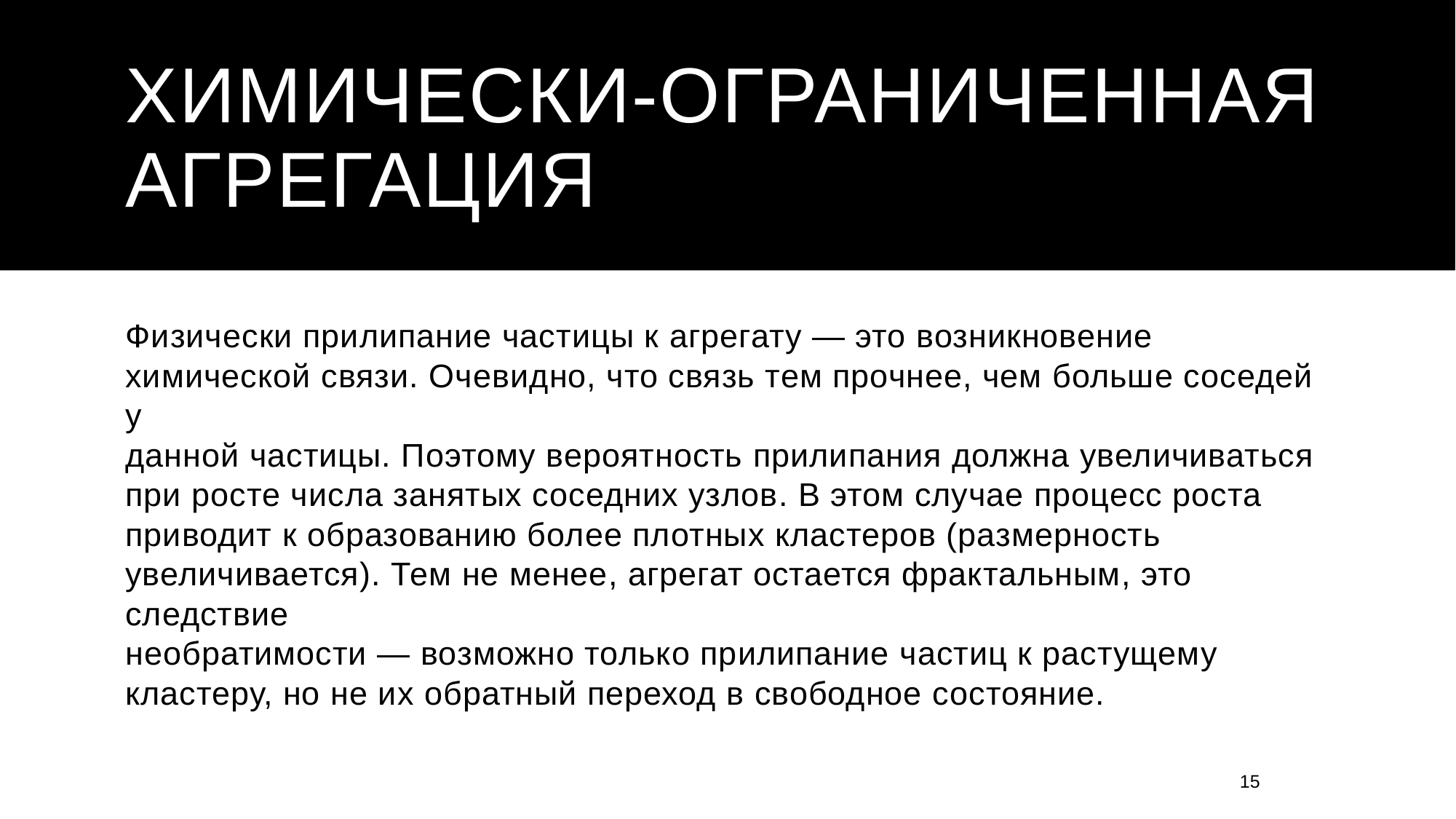

# Химически-ограниченная агрегация
Физически прилипание частицы к агрегату — это возникновение химической связи. Очевидно, что связь тем прочнее, чем больше соседей у
данной частицы. Поэтому вероятность прилипания должна увеличиваться при росте числа занятых соседних узлов. В этом случае процесс роста
приводит к образованию более плотных кластеров (размерность увеличивается). Тем не менее, агрегат остается фрактальным, это следствие
необратимости — возможно только прилипание частиц к растущему кластеру, но не их обратный переход в свободное состояние.

15